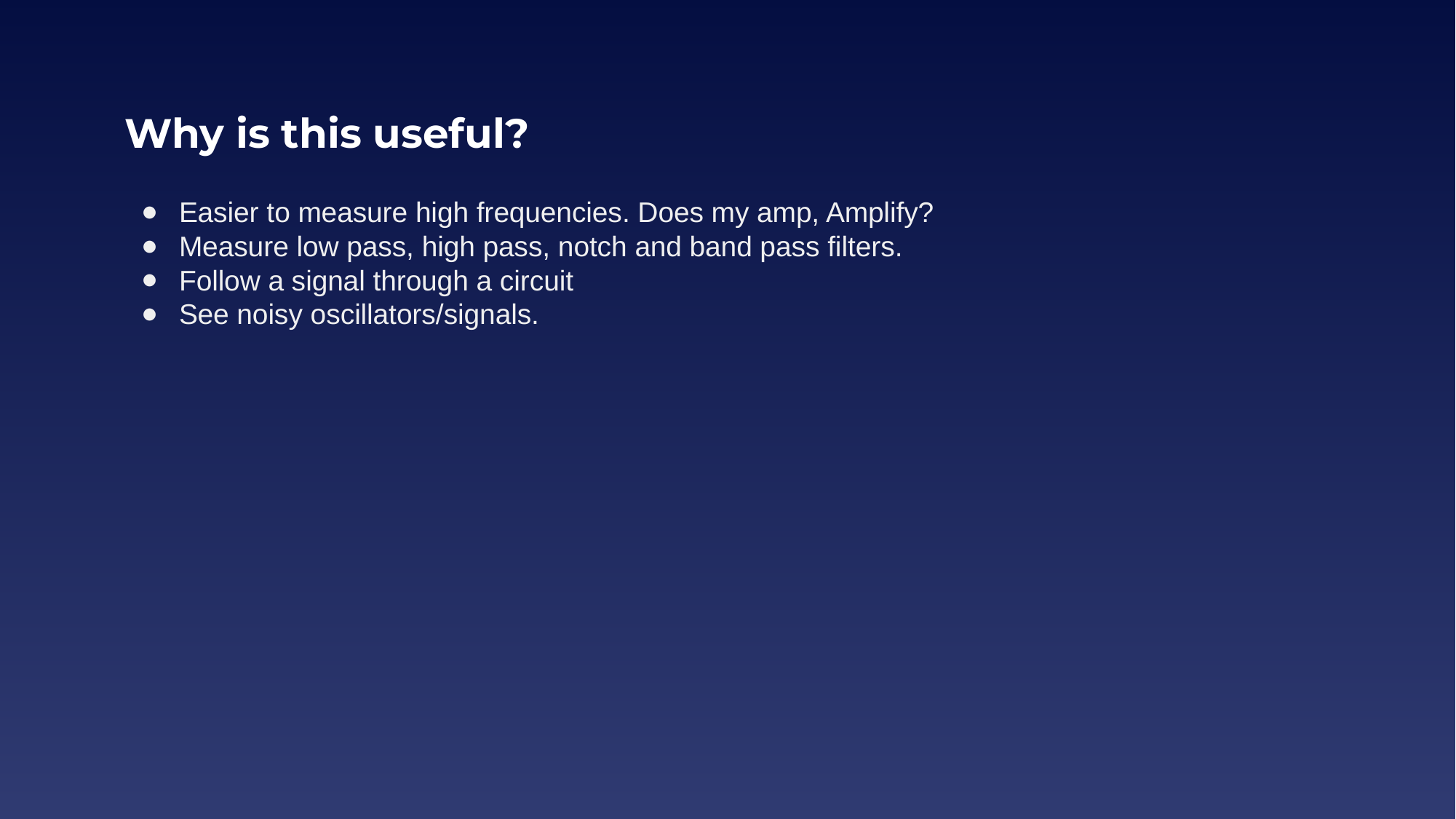

# Why is this useful?
Easier to measure high frequencies. Does my amp, Amplify?
Measure low pass, high pass, notch and band pass filters.
Follow a signal through a circuit
See noisy oscillators/signals.